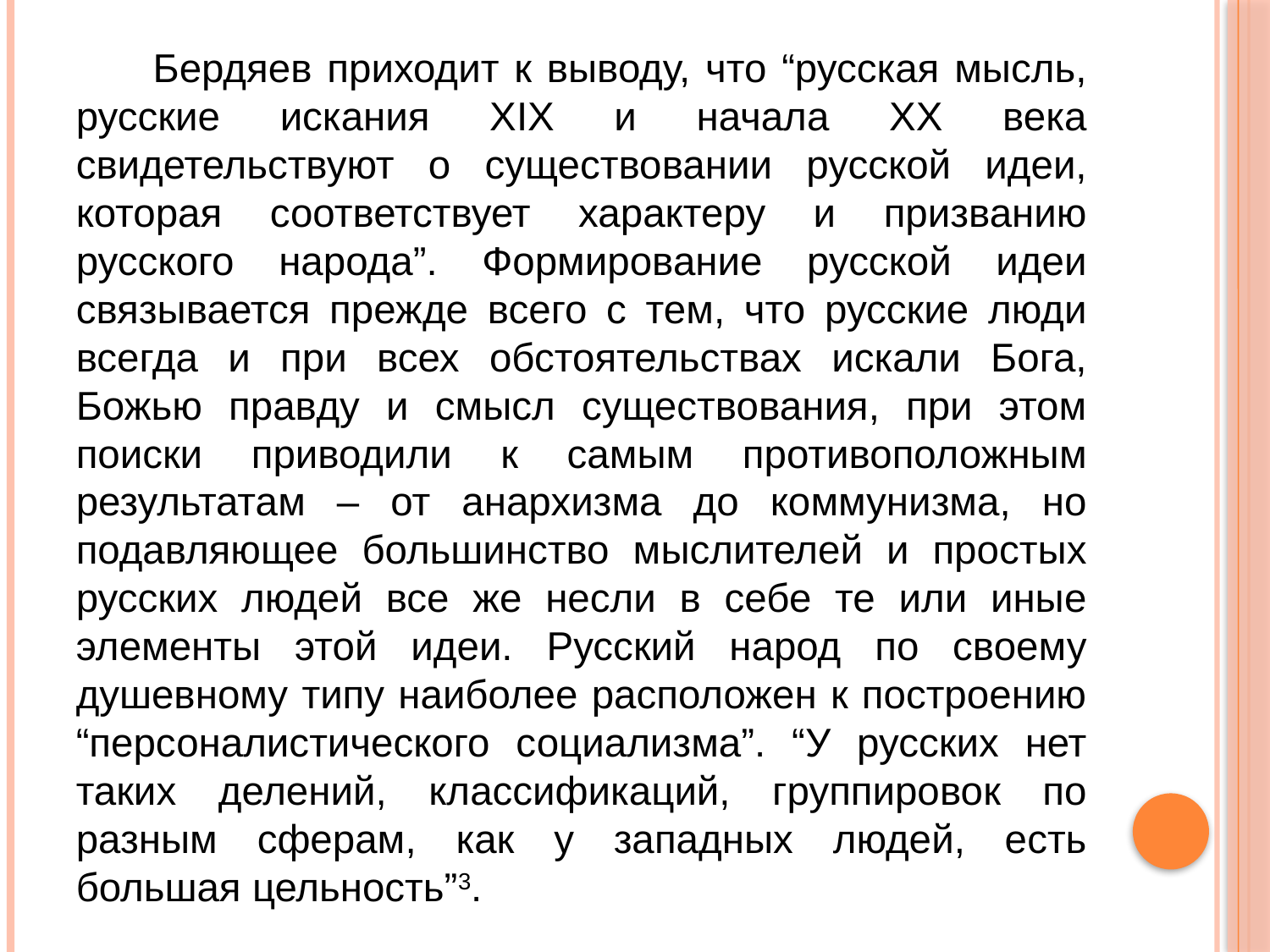

Бердяев приходит к выводу, что “русская мысль, русские искания XIX и начала ХX века свидетельствуют о существовании русской идеи, которая соответствует характеру и призванию русского народа”. Формирование русской идеи связывается прежде всего с тем, что русские люди всегда и при всех обстоятельствах искали Бога, Божью правду и смысл существования, при этом поиски приводили к самым противоположным результатам – от анархизма до коммунизма, но подавляющее большинство мыслителей и простых русских людей все же несли в себе те или иные элементы этой идеи. Русский народ по своему душевному типу наиболее расположен к построению “персоналистического социализма”. “У русских нет таких делений, классификаций, группировок по разным сферам, как у западных людей, есть большая цельность”3.